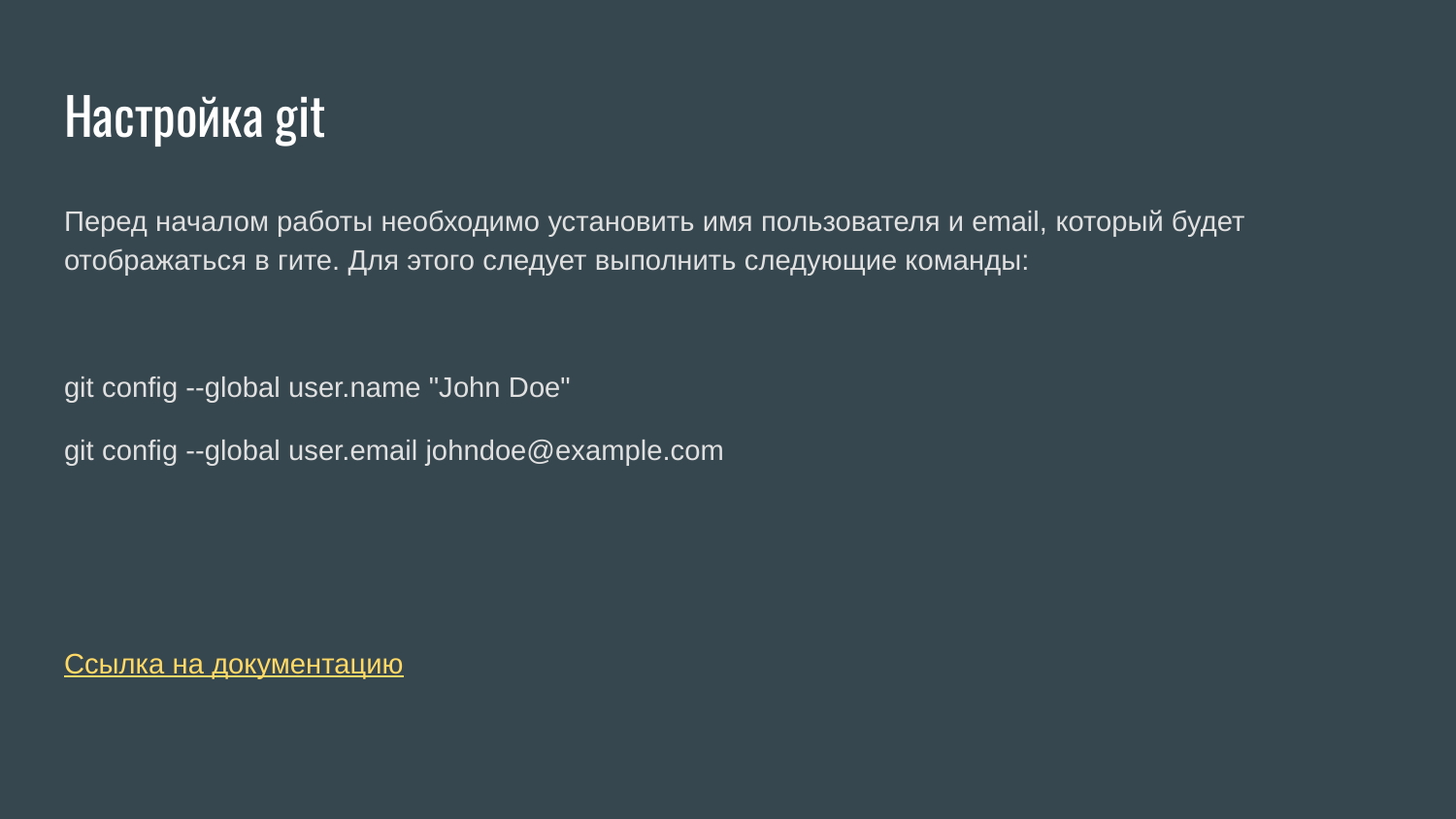

# Настройка git
Перед началом работы необходимо установить имя пользователя и email, который будет отображаться в гите. Для этого следует выполнить следующие команды:

git config --global user.name "John Doe"
git config --global user.email johndoe@example.com

Ссылка на документацию